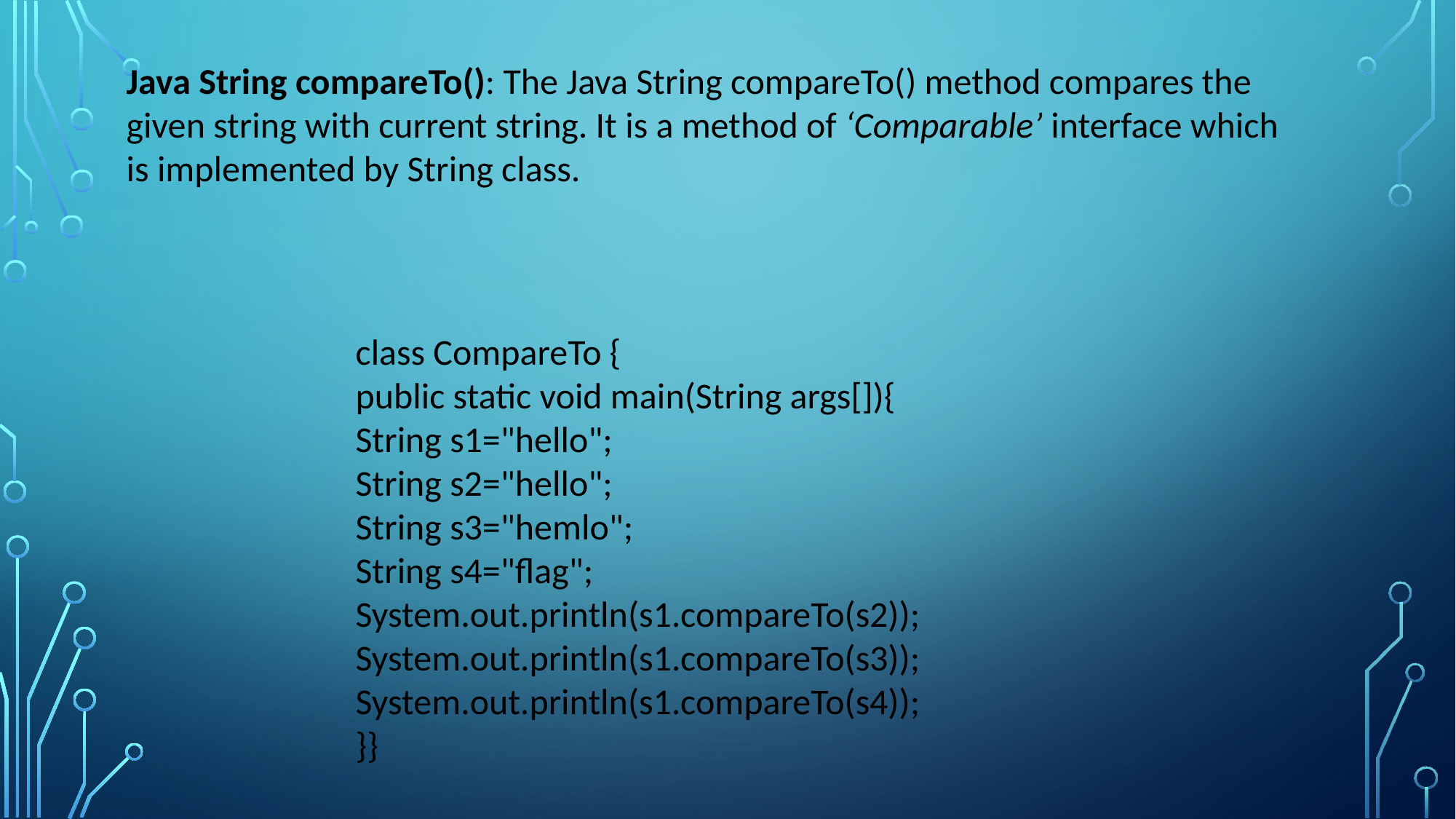

Java String compareTo(): The Java String compareTo() method compares the given string with current string. It is a method of ‘Comparable’ interface which is implemented by String class.
class CompareTo {
public static void main(String args[]){
String s1="hello";
String s2="hello";
String s3="hemlo";
String s4="flag";
System.out.println(s1.compareTo(s2));
System.out.println(s1.compareTo(s3));
System.out.println(s1.compareTo(s4));
}}